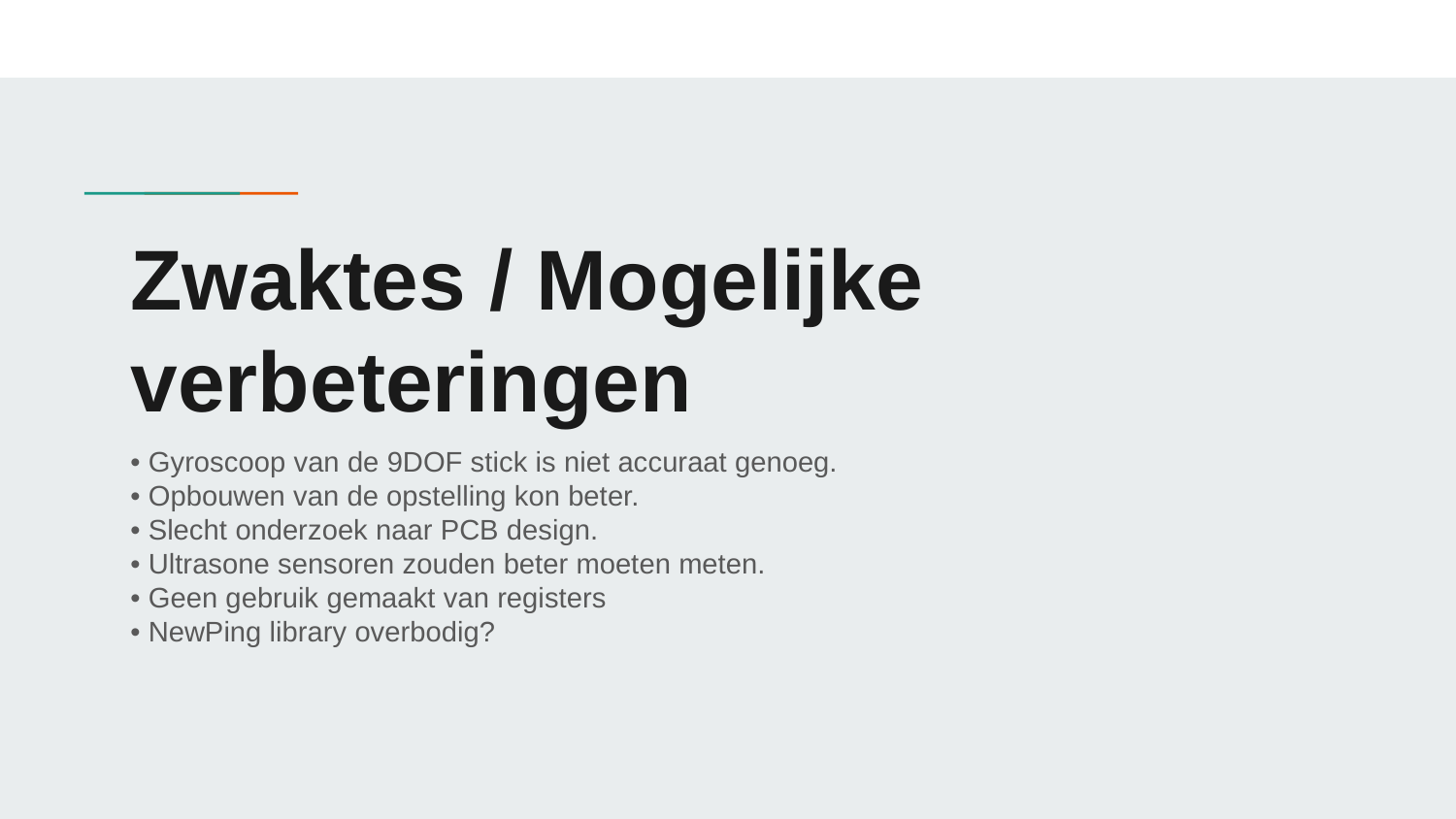

# Zwaktes / Mogelijke verbeteringen
• Gyroscoop van de 9DOF stick is niet accuraat genoeg.
• Opbouwen van de opstelling kon beter.
• Slecht onderzoek naar PCB design.
• Ultrasone sensoren zouden beter moeten meten.
• Geen gebruik gemaakt van registers
• NewPing library overbodig?